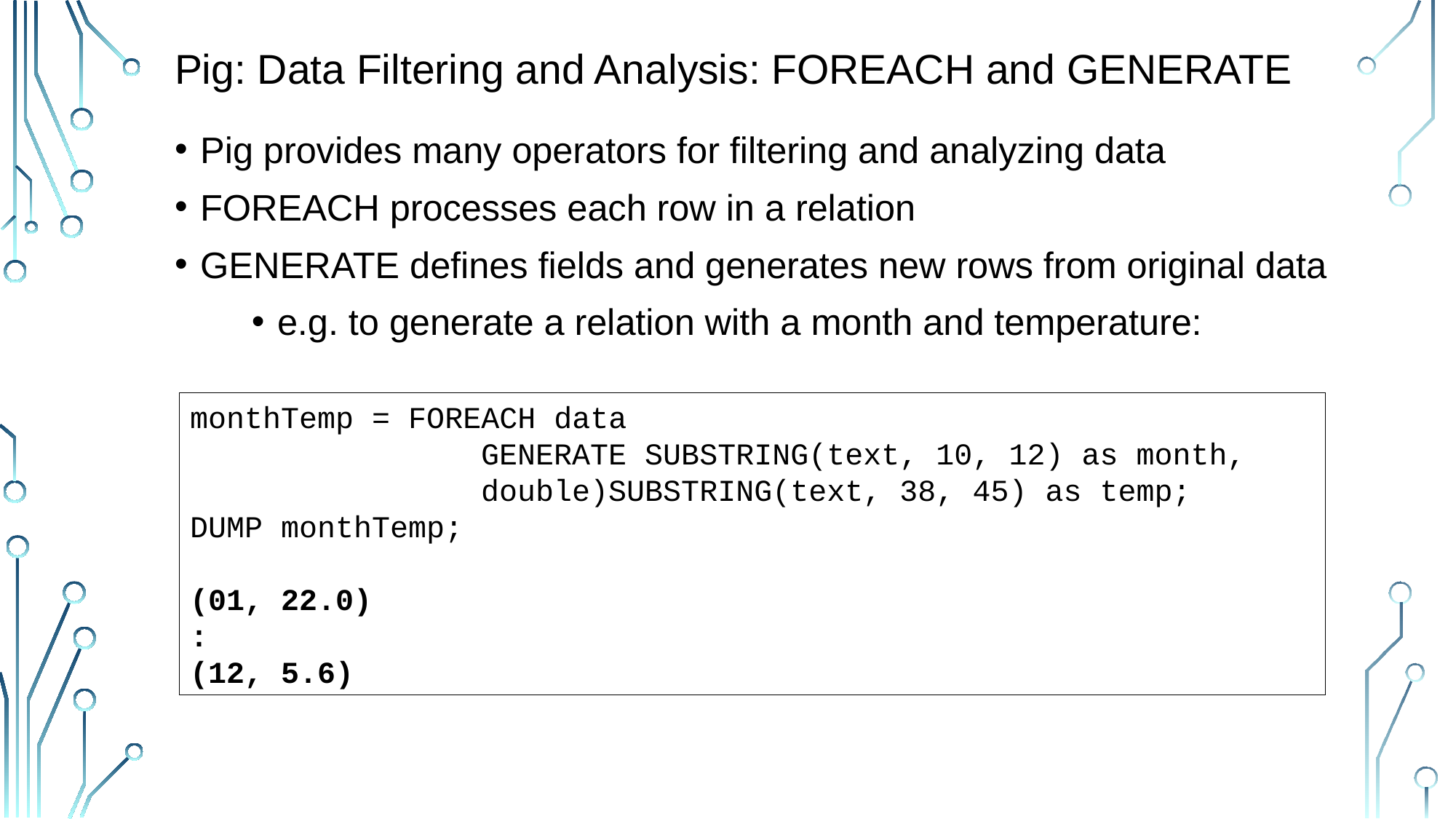

# Pig: Data Filtering and Analysis: FOREACH and GENERATE
Pig provides many operators for filtering and analyzing data
FOREACH processes each row in a relation
GENERATE defines fields and generates new rows from original data
e.g. to generate a relation with a month and temperature:
monthTemp = FOREACH data
                GENERATE SUBSTRING(text, 10, 12) as month,
                double)SUBSTRING(text, 38, 45) as temp;
DUMP monthTemp;

(01, 22.0)
:
(12, 5.6)